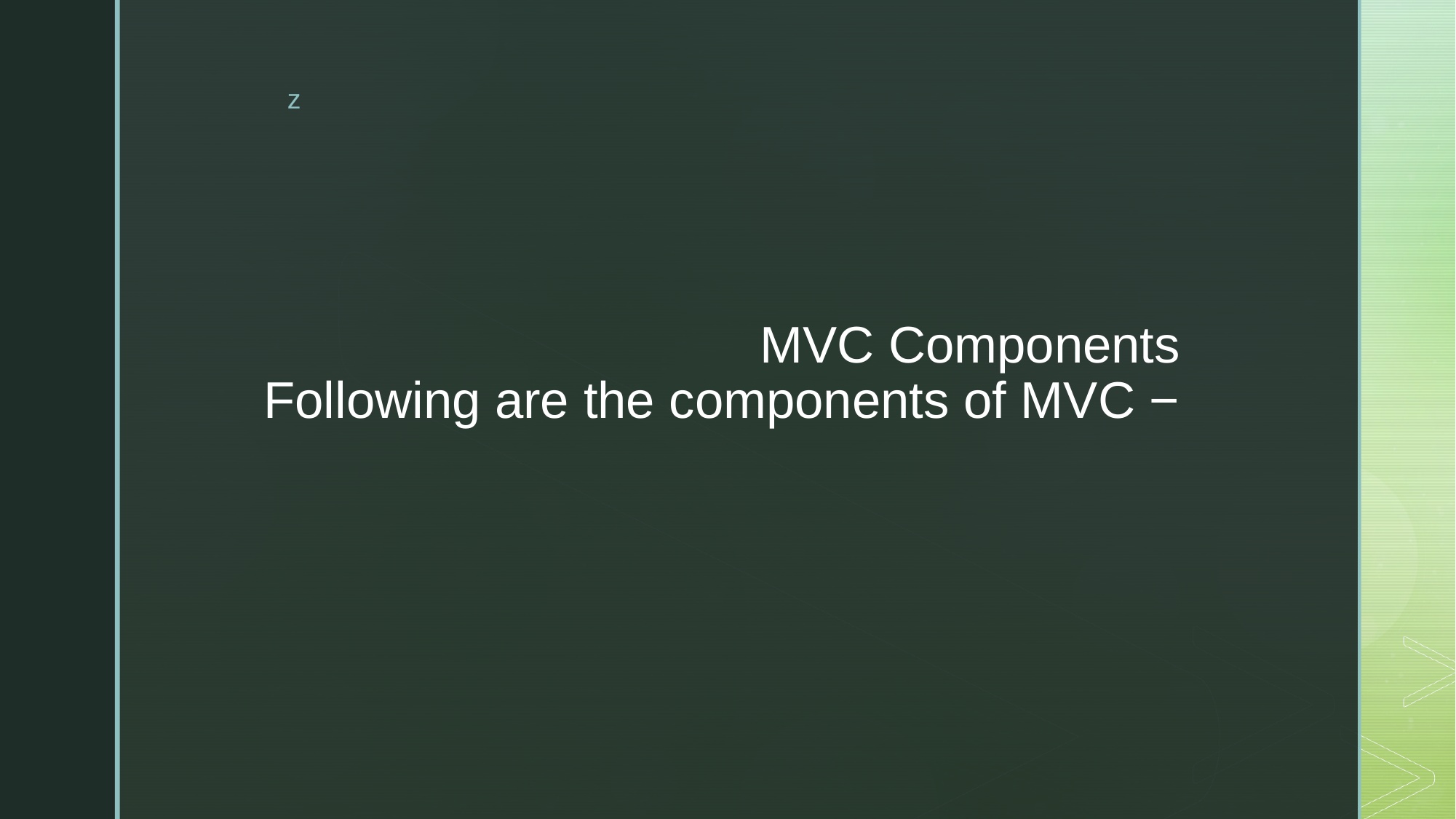

# MVC Components
Following are the components of MVC −